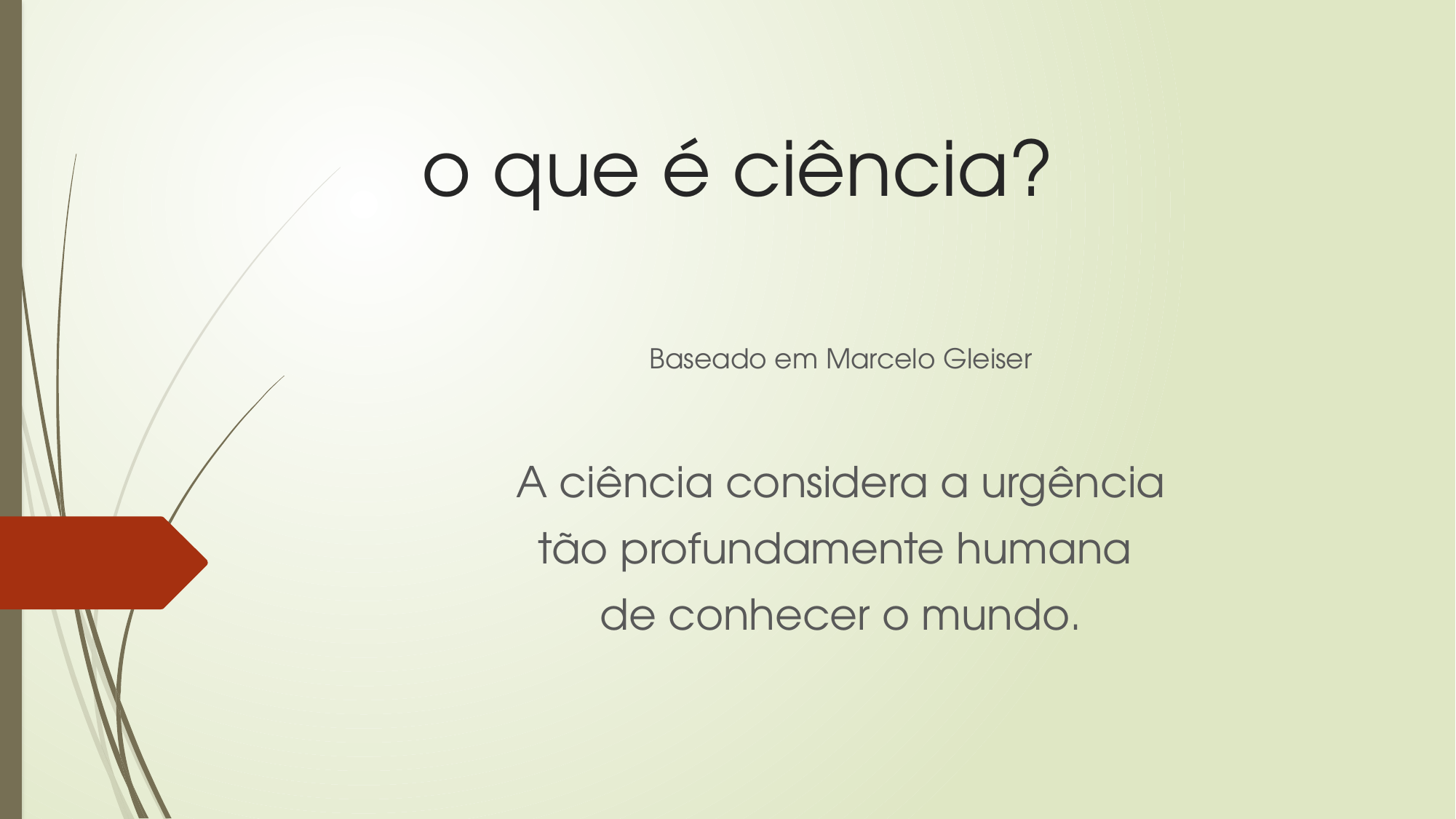

# o que é ciência?

Baseado em Marcelo Gleiser

A ciência considera a urgência
tão profundamente humana
de conhecer o mundo.